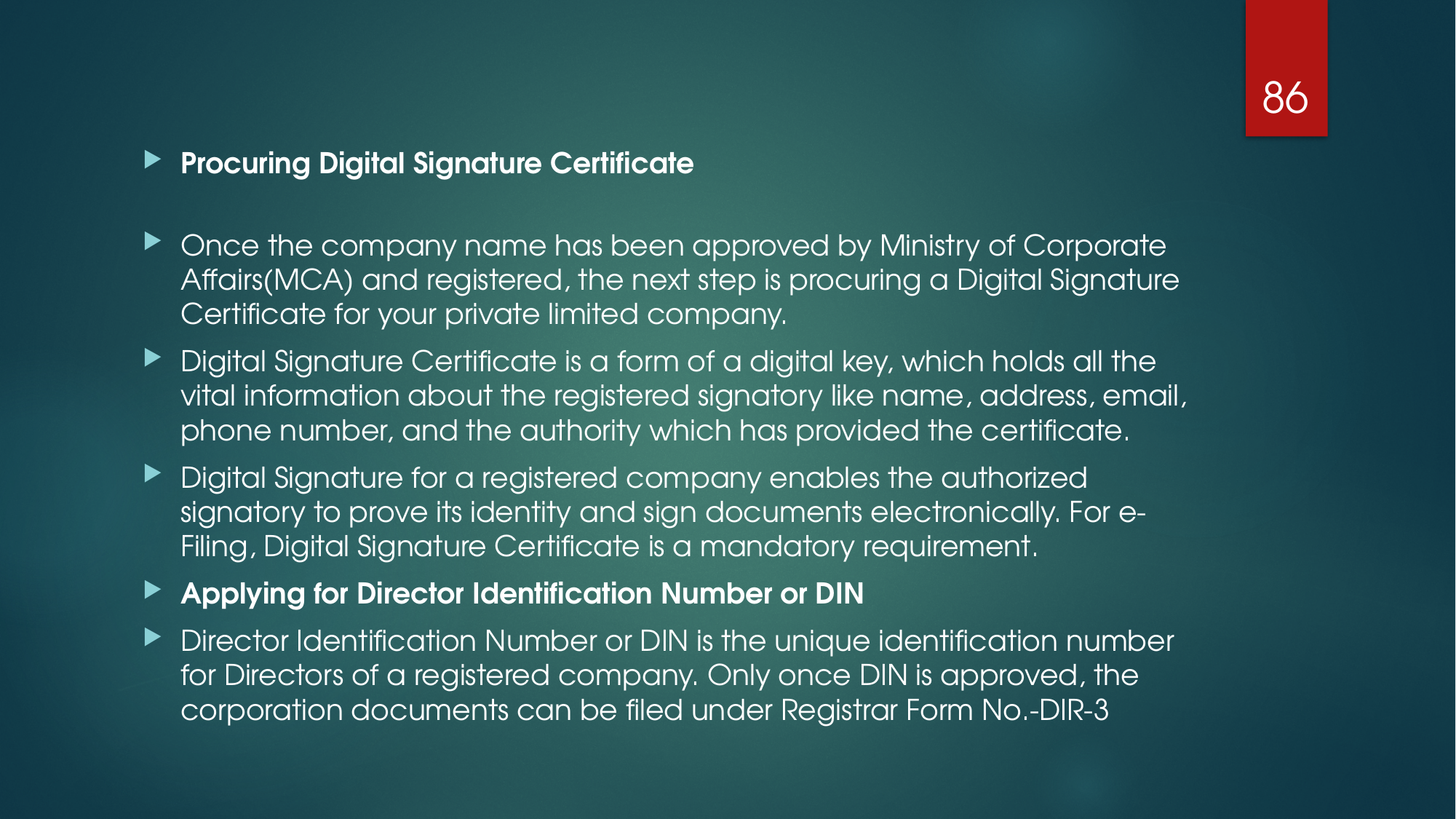

86

Procuring Digital Signature Certificate
Once the company name has been approved by Ministry of Corporate Affairs(MCA) and registered, the next step is procuring a Digital Signature Certificate for your private limited company.
Digital Signature Certificate is a form of a digital key, which holds all the vital information about the registered signatory like name, address, email, phone number, and the authority which has provided the certificate.
Digital Signature for a registered company enables the authorized signatory to prove its identity and sign documents electronically. For e-Filing, Digital Signature Certificate is a mandatory requirement.
Applying for Director Identification Number or DIN
Director Identification Number or DIN is the unique identification number for Directors of a registered company. Only once DIN is approved, the corporation documents can be filed under Registrar Form No.-DIR-3